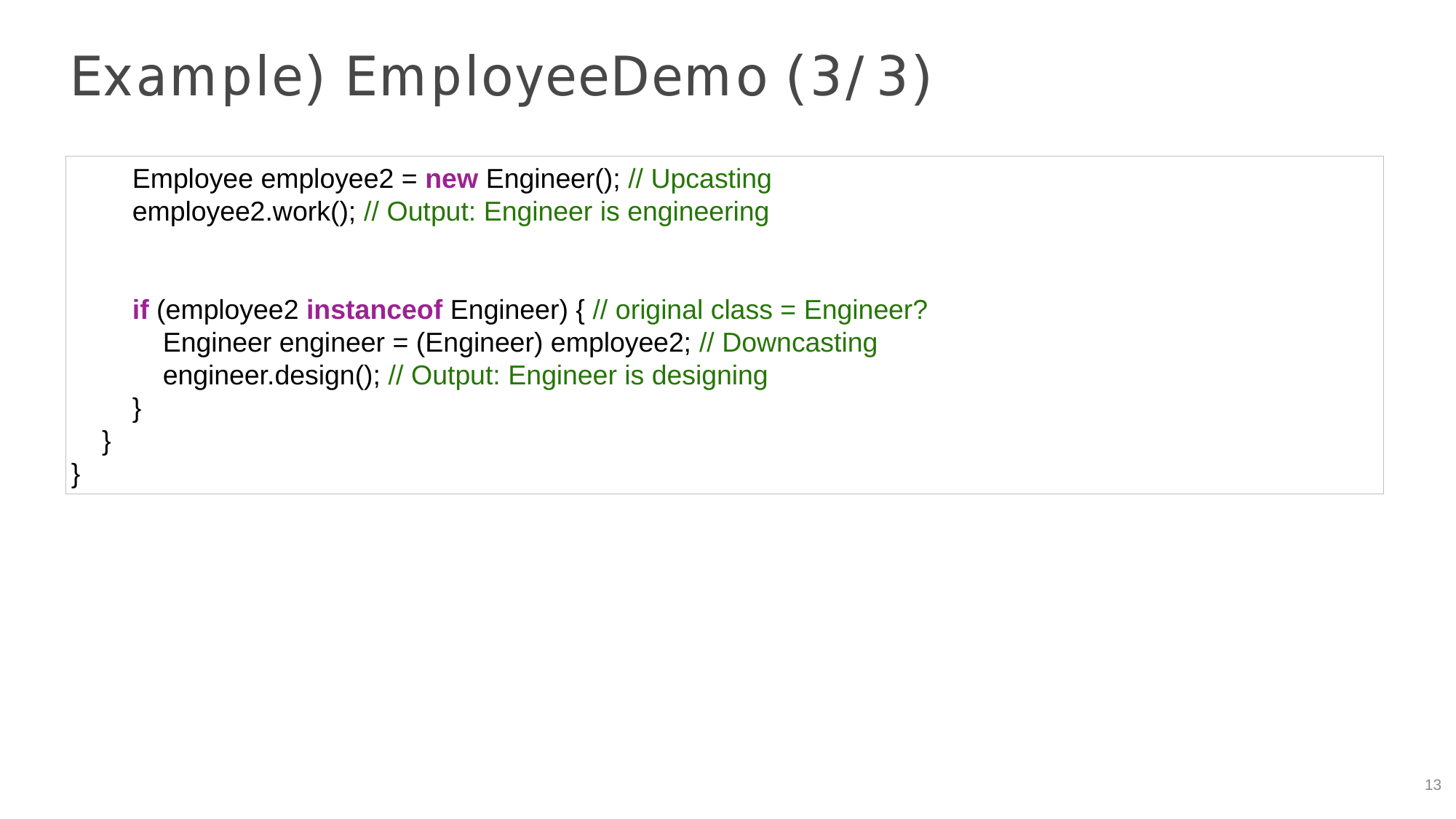

# Example) EmployeeDemo (3/3)
        Employee employee2 = new Engineer(); // Upcasting
        employee2.work(); // Output: Engineer is engineering

        if (employee2 instanceof Engineer) { // original class = Engineer?
            Engineer engineer = (Engineer) employee2; // Downcasting
            engineer.design(); // Output: Engineer is designing
        }
    }
}
13